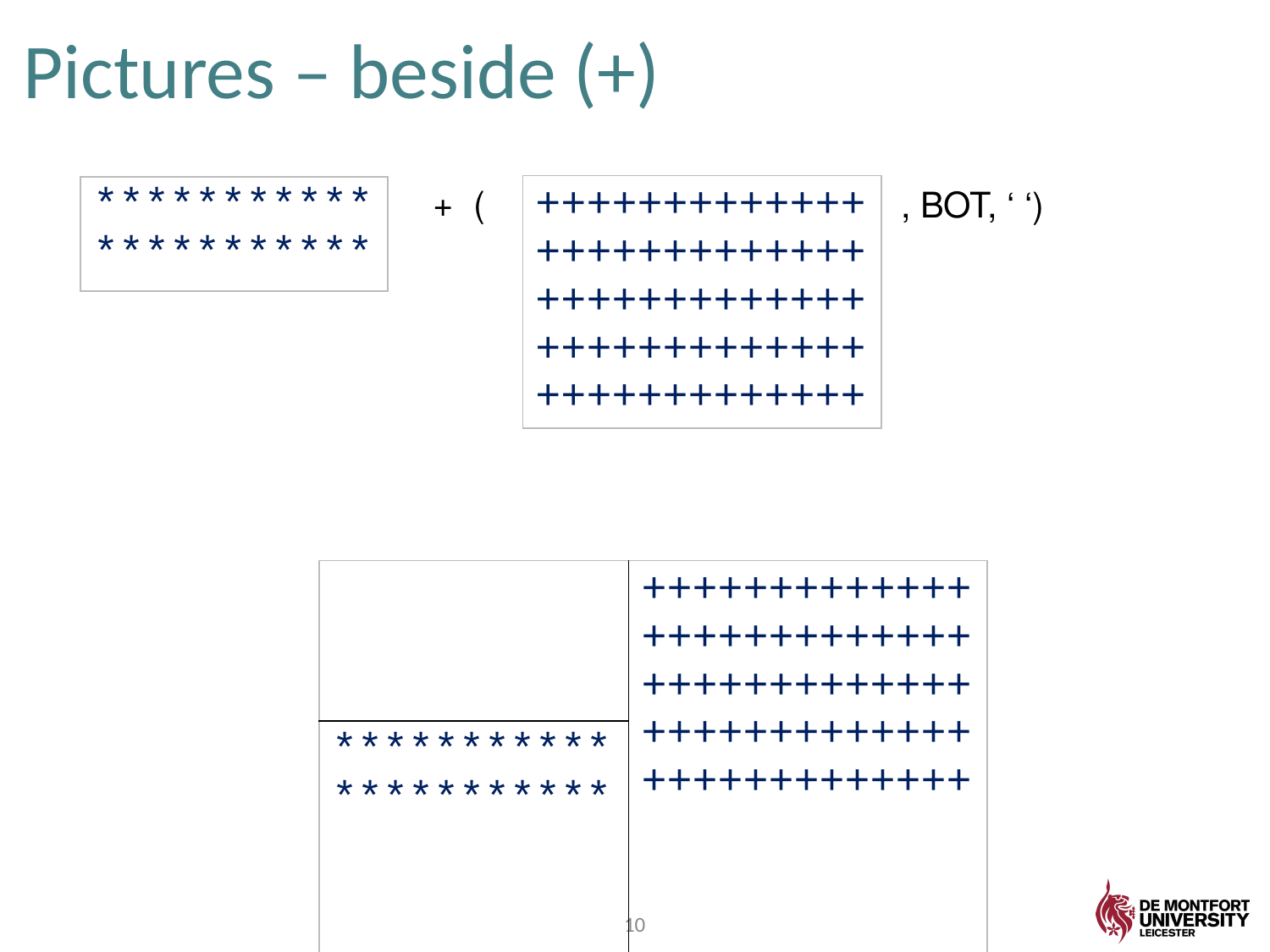

# Pictures – beside (+)

+  (
| +++++++++++++ +++++++++++++ +++++++++++++ +++++++++++++ +++++++++++++ |
| --- |
| \*\*\*\*\*\*\*\*\*\*\* \*\*\*\*\*\*\*\*\*\*\* |
| --- |
, BOT, ‘ ‘)
|  | +++++++++++++ +++++++++++++ +++++++++++++ +++++++++++++ +++++++++++++ |
| --- | --- |
| \*\*\*\*\*\*\*\*\*\*\* \*\*\*\*\*\*\*\*\*\*\* |  |
10